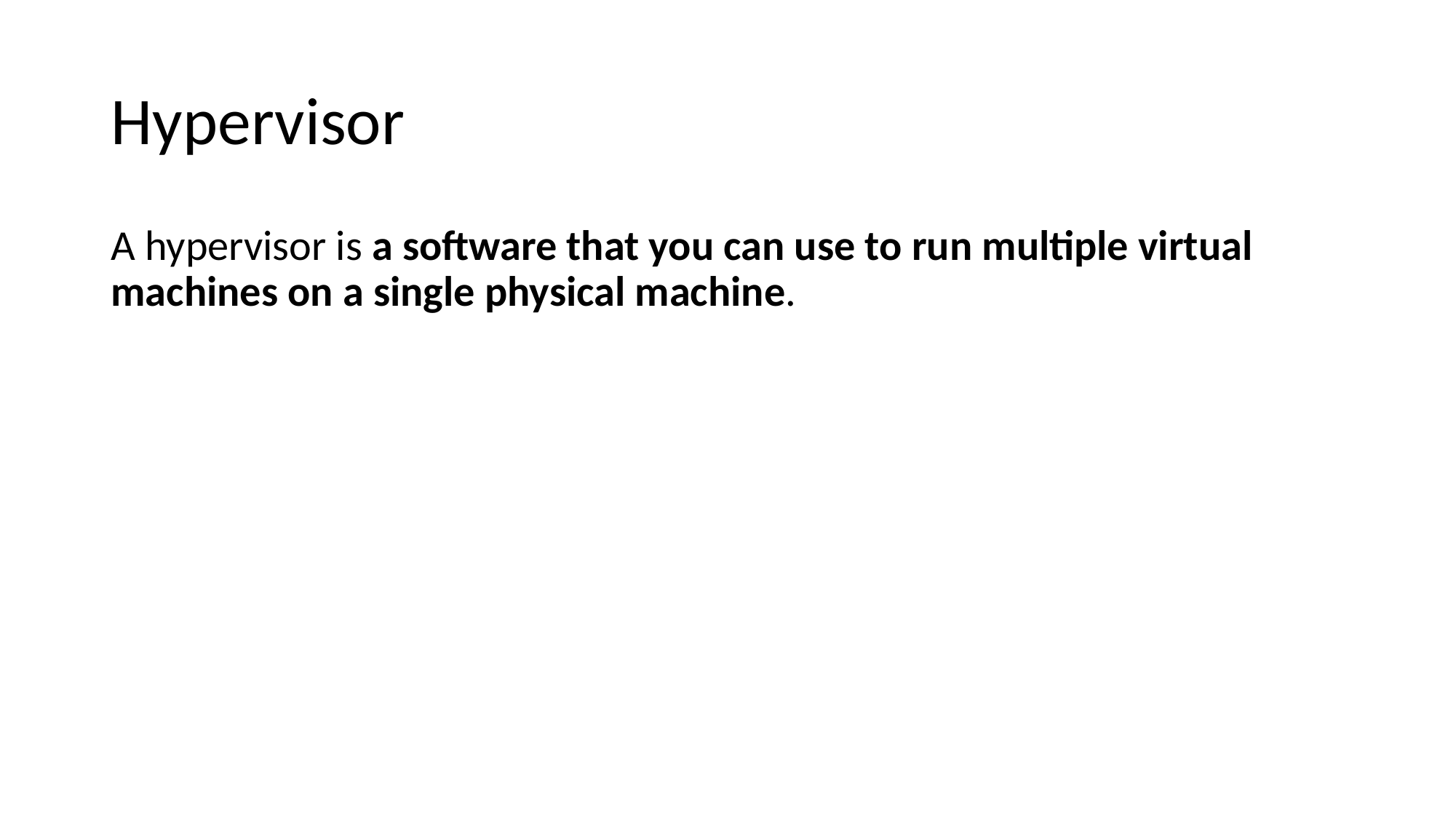

# Hypervisor
A hypervisor is a software that you can use to run multiple virtual machines on a single physical machine.